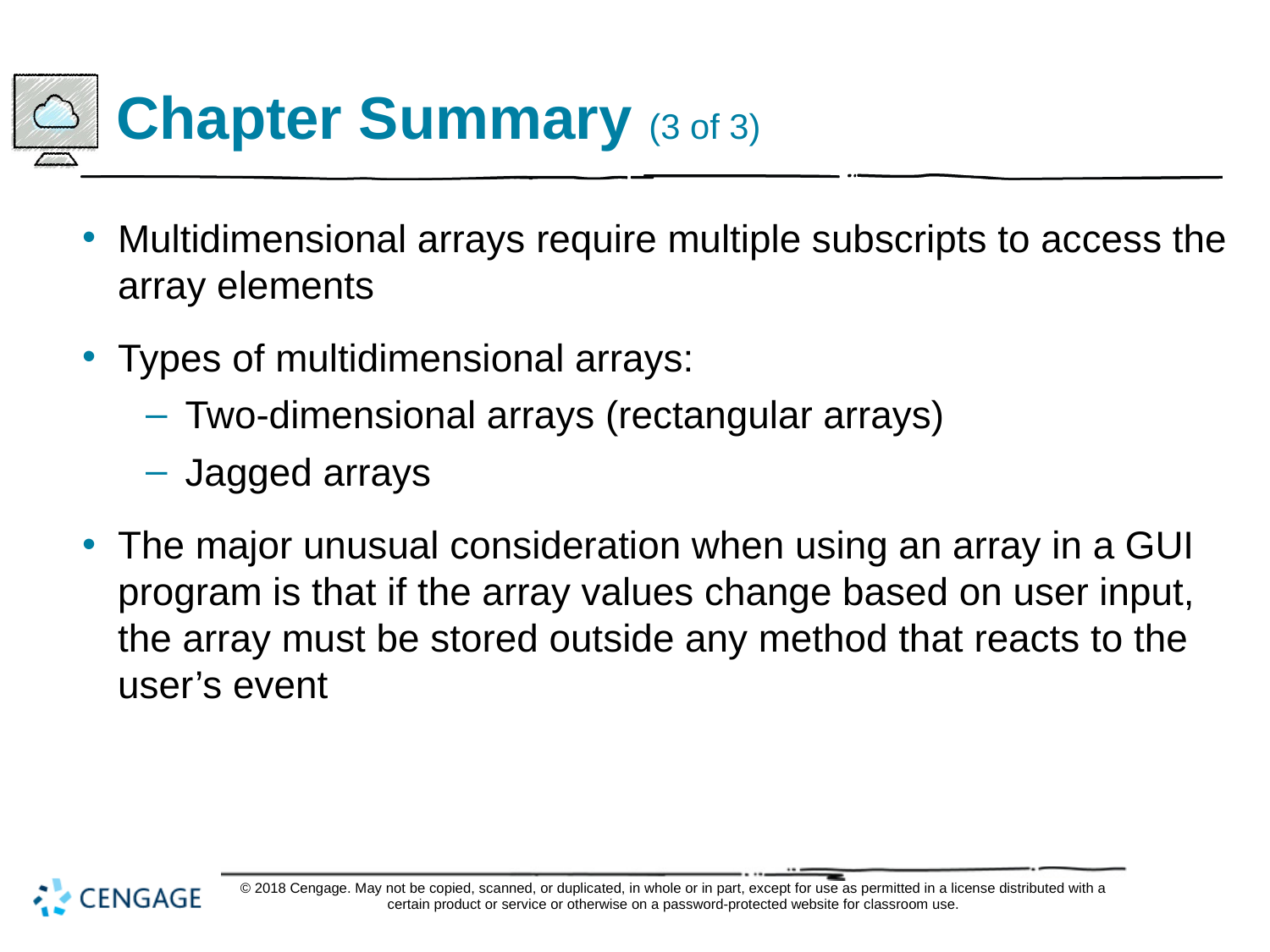

# Chapter Summary (3 of 3)
Multidimensional arrays require multiple subscripts to access the array elements
Types of multidimensional arrays:
Two-dimensional arrays (rectangular arrays)
Jagged arrays
The major unusual consideration when using an array in a GUI program is that if the array values change based on user input, the array must be stored outside any method that reacts to the user’s event
© 2018 Cengage. May not be copied, scanned, or duplicated, in whole or in part, except for use as permitted in a license distributed with a certain product or service or otherwise on a password-protected website for classroom use.